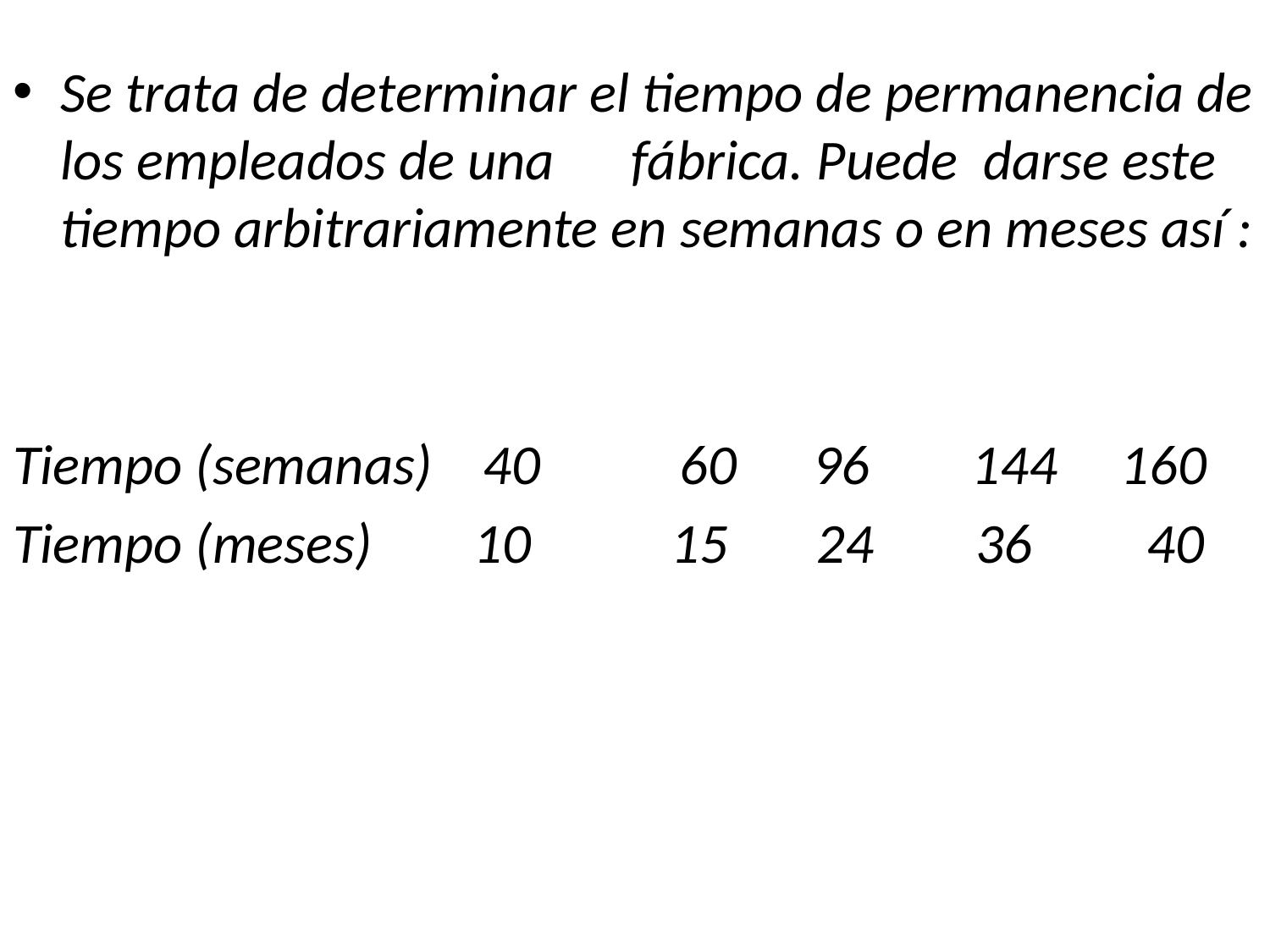

Se trata de determinar el tiempo de permanencia de los empleados de una      fábrica. Puede  darse este tiempo arbitrariamente en semanas o en meses así :

Tiempo (semanas)    40           60      96        144     160
Tiempo (meses)        10           15       24        36         40